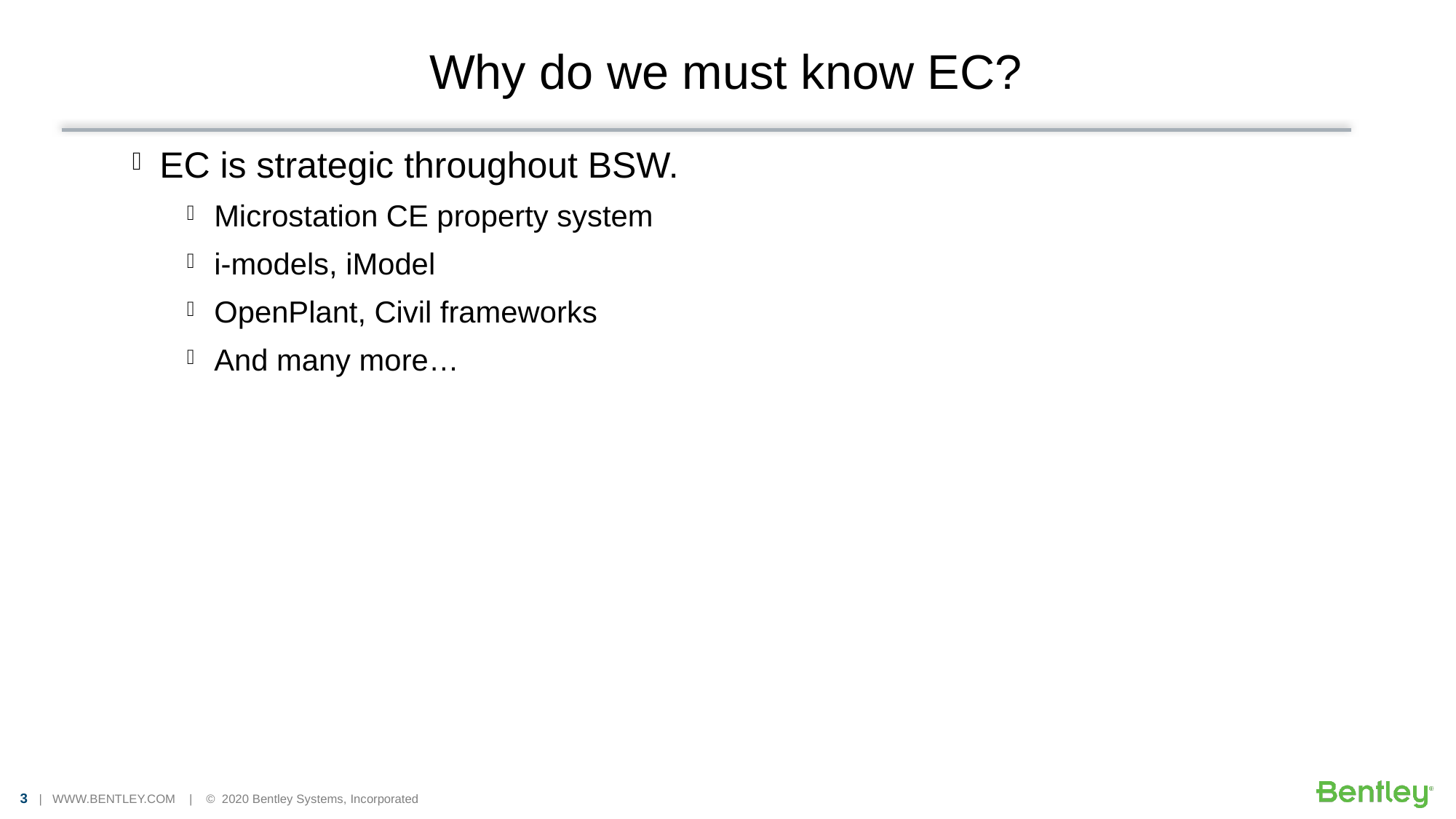

# Why do we must know EC?
EC is strategic throughout BSW.
Microstation CE property system
i-models, iModel
OpenPlant, Civil frameworks
And many more…